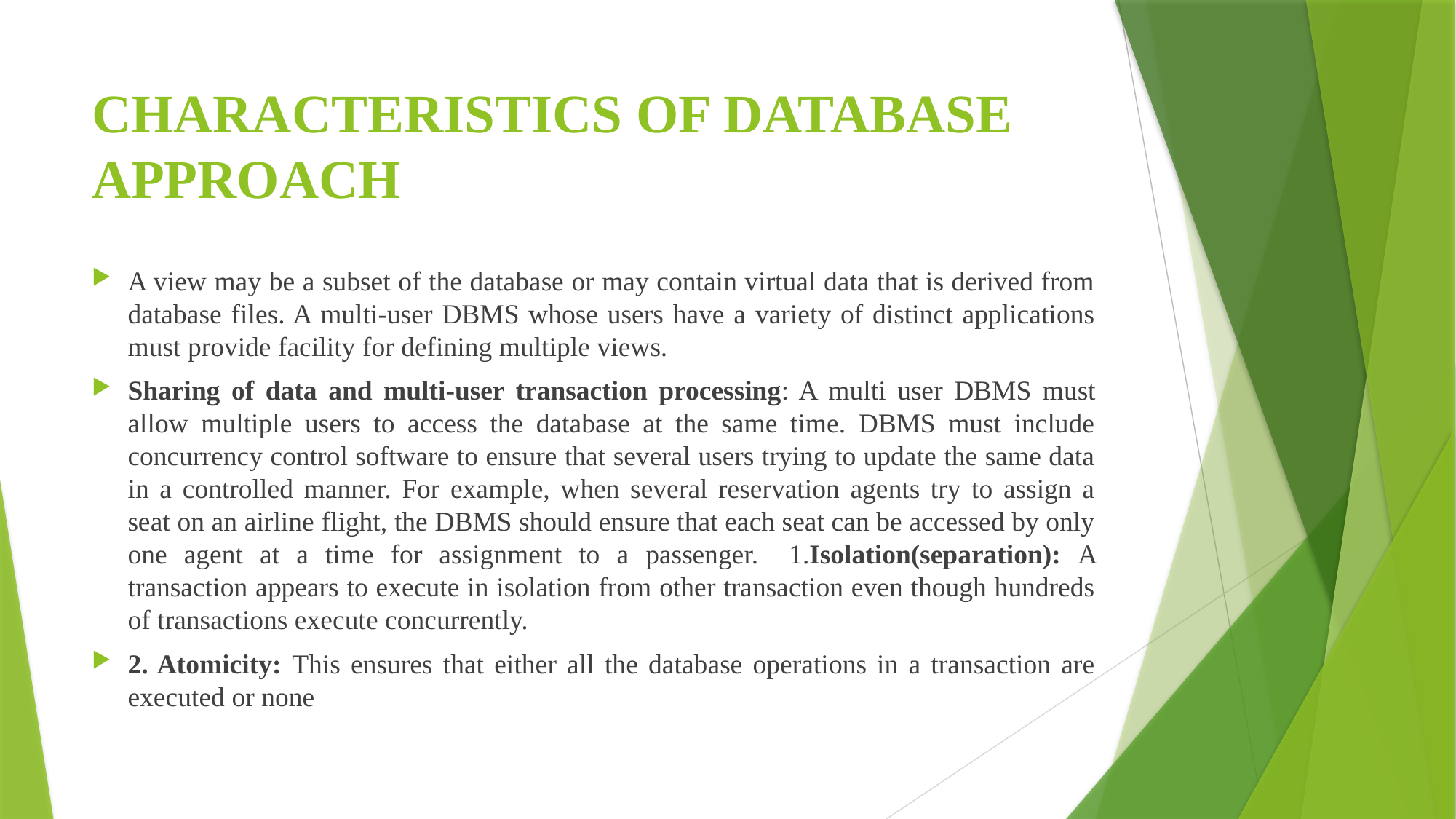

# CHARACTERISTICS OF DATABASE APPROACH
A view may be a subset of the database or may contain virtual data that is derived from database files. A multi-user DBMS whose users have a variety of distinct applications must provide facility for defining multiple views.
Sharing of data and multi-user transaction processing: A multi user DBMS must allow multiple users to access the database at the same time. DBMS must include concurrency control software to ensure that several users trying to update the same data in a controlled manner. For example, when several reservation agents try to assign a seat on an airline flight, the DBMS should ensure that each seat can be accessed by only one agent at a time for assignment to a passenger.  1.Isolation(separation): A transaction appears to execute in isolation from other transaction even though hundreds of transactions execute concurrently.
2. Atomicity: This ensures that either all the database operations in a transaction are executed or none